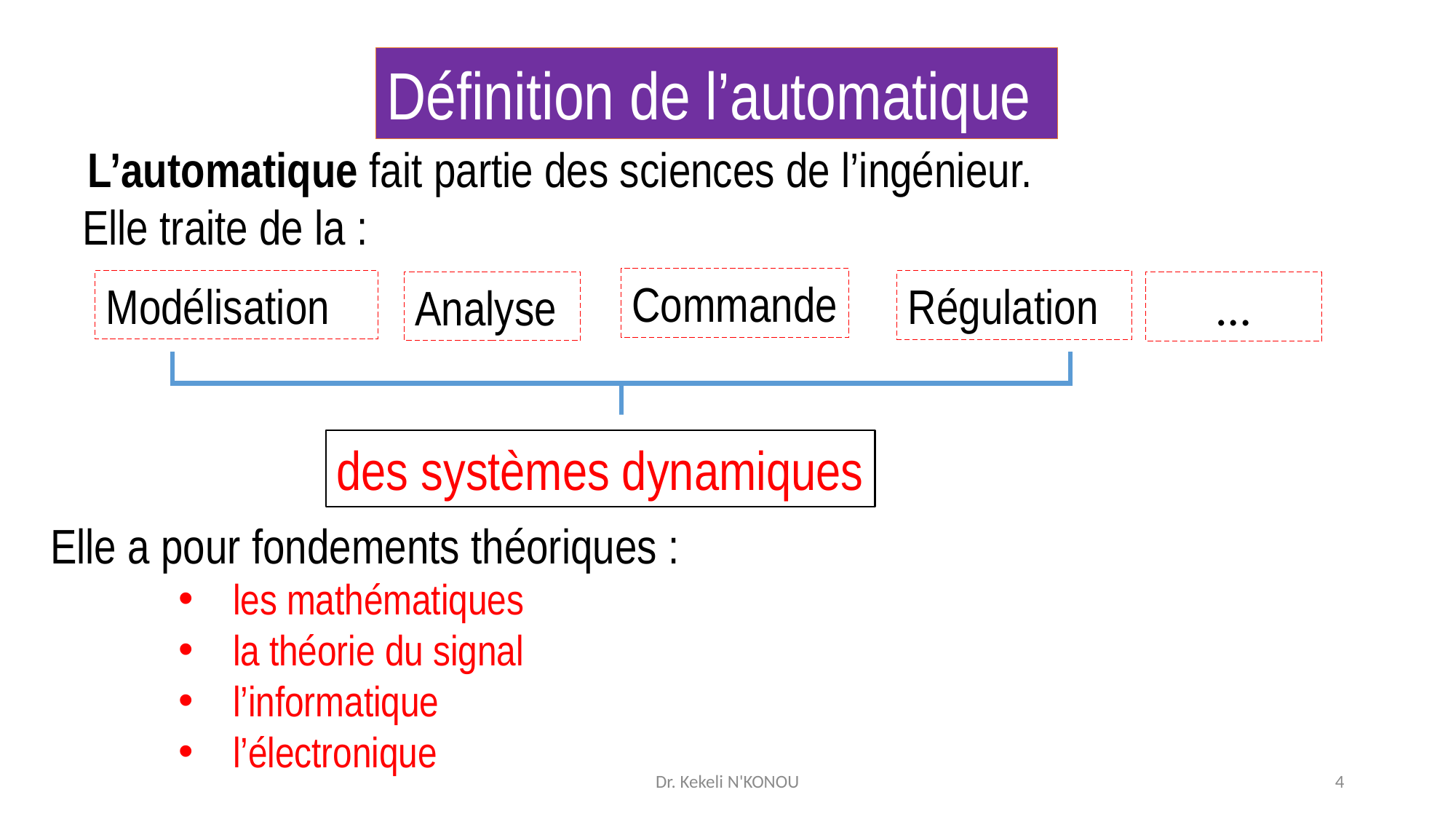

Définition de l’automatique
L’automatique fait partie des sciences de l’ingénieur.
Elle traite de la :
Commande
Modélisation
Régulation
Analyse
…
des systèmes dynamiques
Elle a pour fondements théoriques :
les mathématiques
la théorie du signal
l’informatique
l’électronique
Dr. Kekeli N'KONOU
4